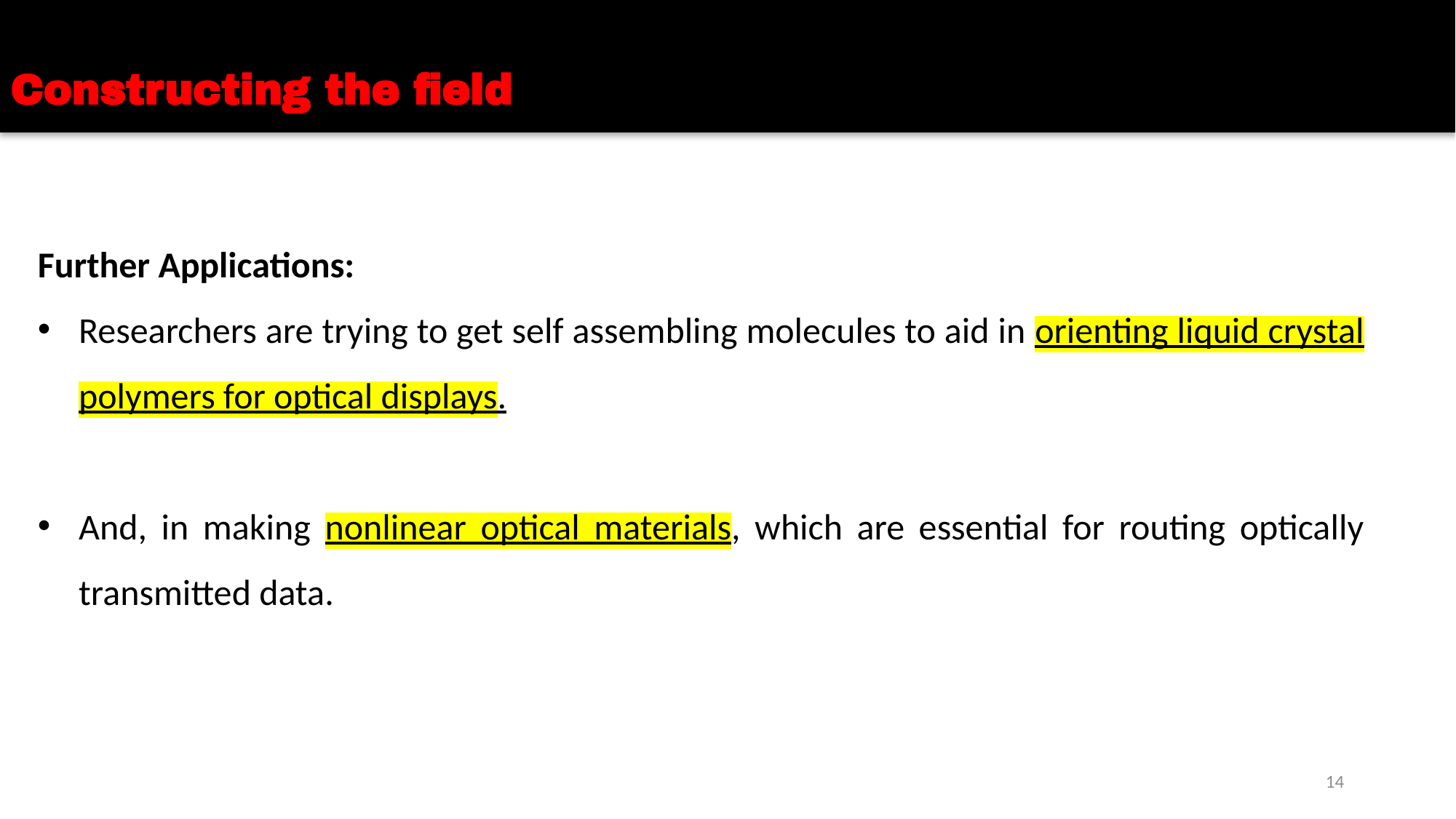

Constructing the field

Further Applications:
Researchers are trying to get self assembling molecules to aid in orienting liquid crystal polymers for optical displays.

And, in making nonlinear optical materials, which are essential for routing optically transmitted data.
14